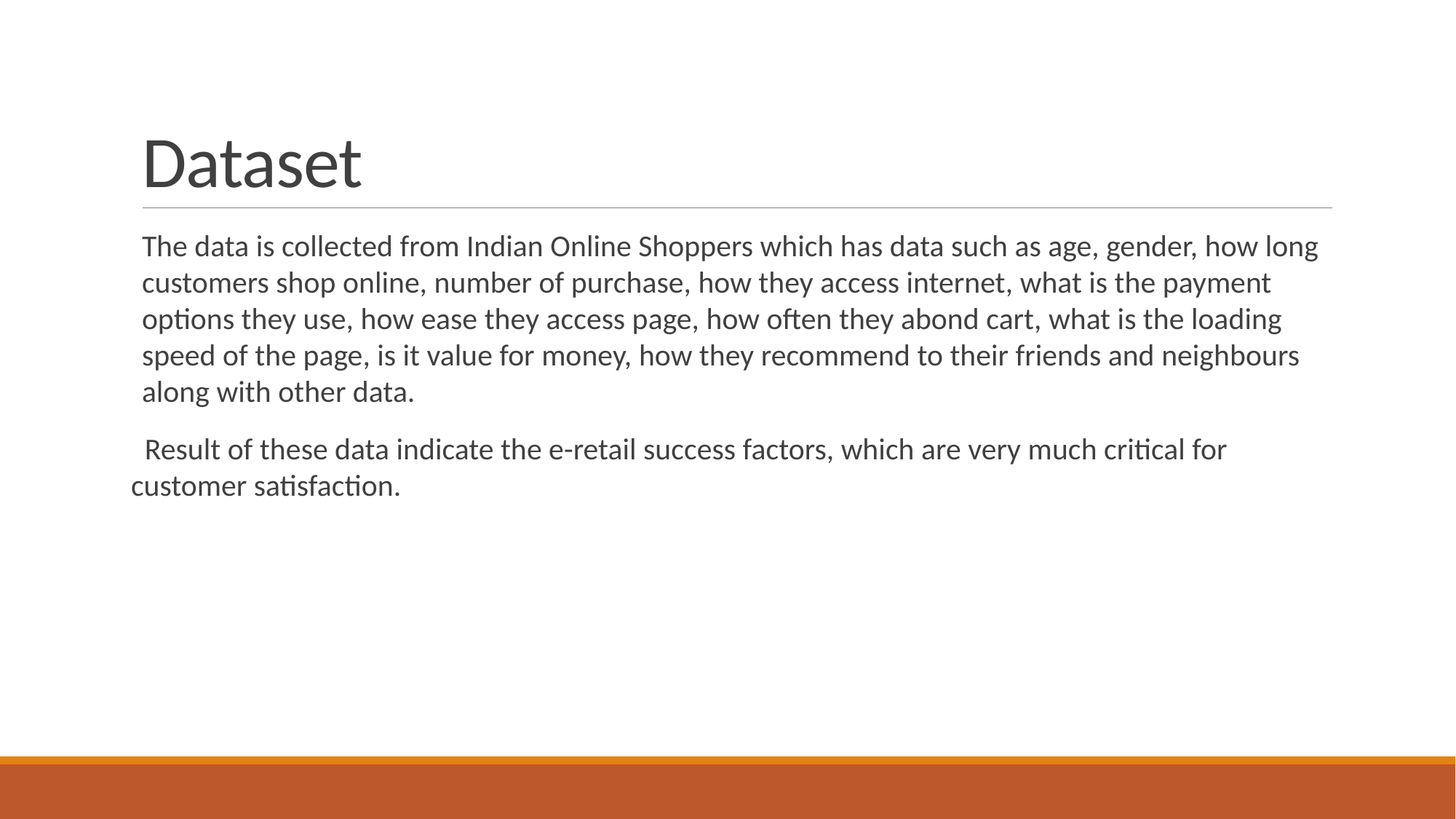

# Dataset
The data is collected from Indian Online Shoppers which has data such as age, gender, how long customers shop online, number of purchase, how they access internet, what is the payment options they use, how ease they access page, how often they abond cart, what is the loading speed of the page, is it value for money, how they recommend to their friends and neighbours  along with other data.
  Result of these data indicate the e-retail success factors, which are very much critical for customer satisfaction.